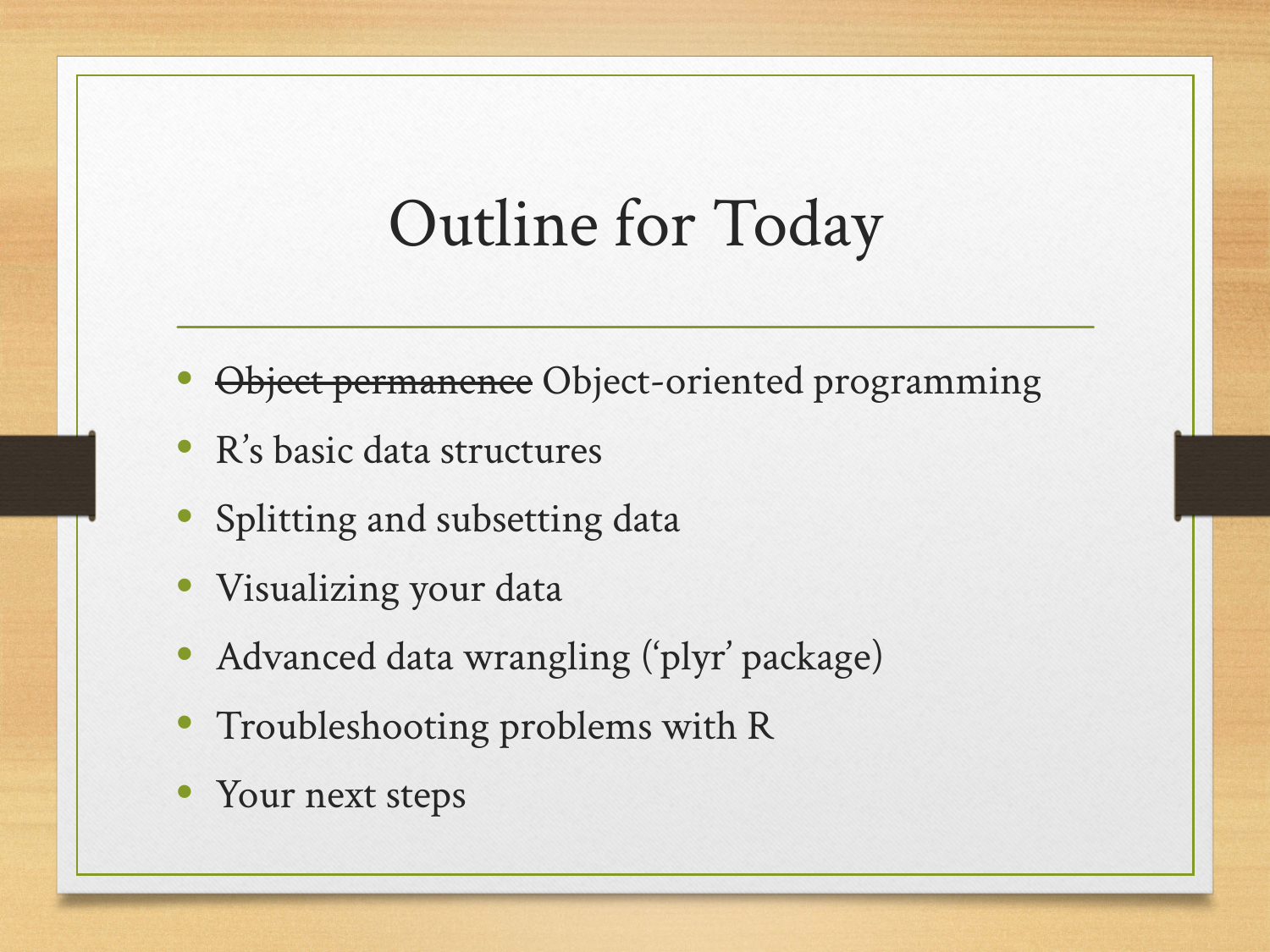

# Outline for Today
Object permanence Object-oriented programming
R’s basic data structures
Splitting and subsetting data
Visualizing your data
Advanced data wrangling (‘plyr’ package)
Troubleshooting problems with R
Your next steps